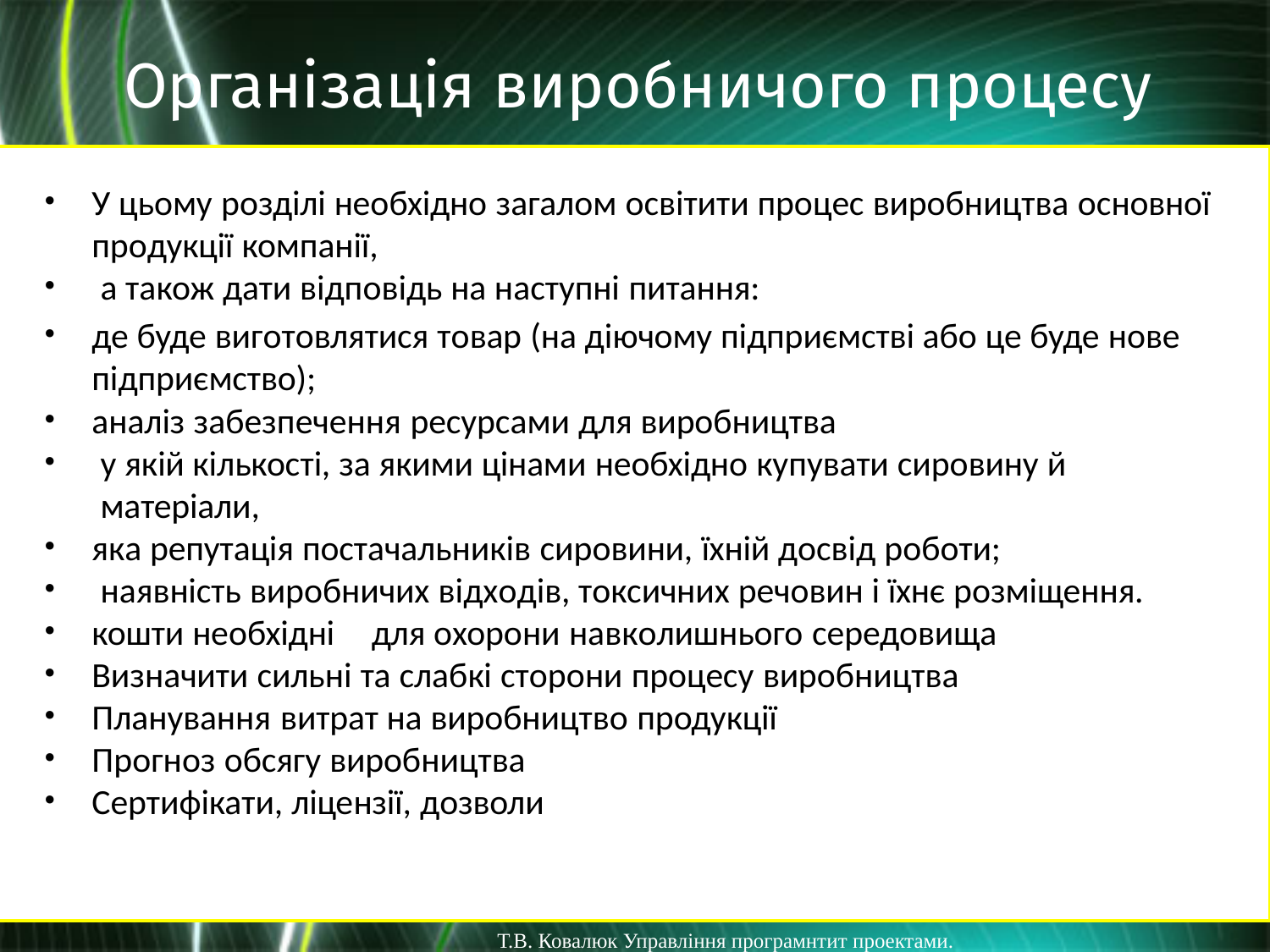

Організація виробничого процесу
У цьому розділі необхідно загалом освітити процес виробництва основної
продукції компанії,
а також дати відповідь на наступні питання:
де буде виготовлятися товар (на діючому підприємстві або це буде нове підприємство);
аналіз забезпечення ресурсами для виробництва
у якій кількості, за якими цінами необхідно купувати сировину й матеріали,
яка репутація постачальників сировини, їхній досвід роботи;
наявність виробничих відходів, токсичних речовин і їхнє розміщення.
кошти необхідні	для охорони навколишнього середовища
Визначити сильні та слабкі сторони процесу виробництва
Планування витрат на виробництво продукції
Прогноз обсягу виробництва
Сертифікати, ліцензії, дозволи